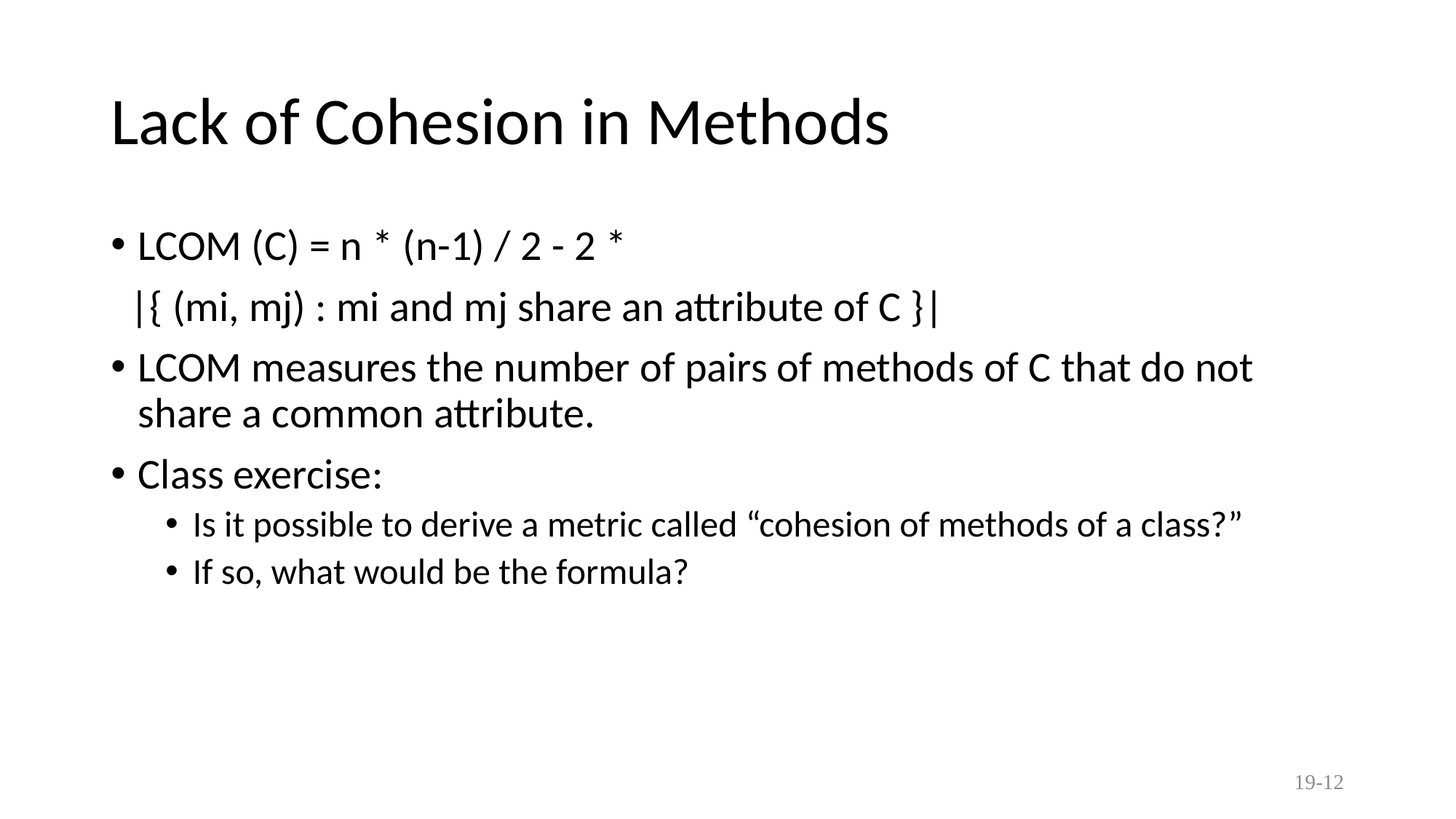

# Lack of Cohesion in Methods
LCOM (C) = n * (n-1) / 2 - 2 *
  |{ (mi, mj) : mi and mj share an attribute of C }|
LCOM measures the number of pairs of methods of C that do not share a common attribute.
Class exercise:
Is it possible to derive a metric called “cohesion of methods of a class?”
If so, what would be the formula?
19-12